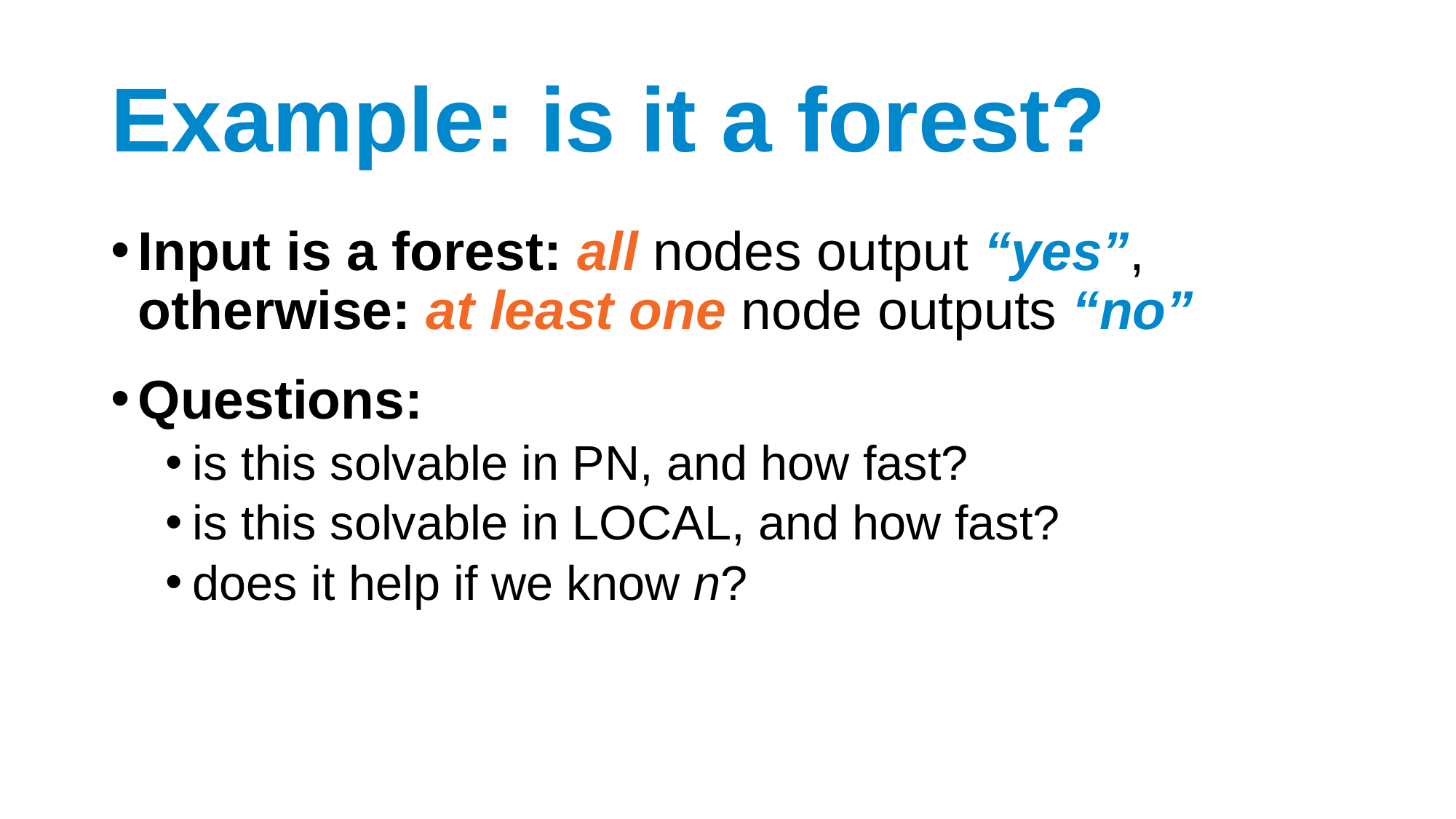

# Example: is it a forest?
Input is a forest: all nodes output “yes”,
otherwise: at least one node outputs “no”
Questions:
is this solvable in PN, and how fast?
is this solvable in LOCAL, and how fast?
does it help if we know n?